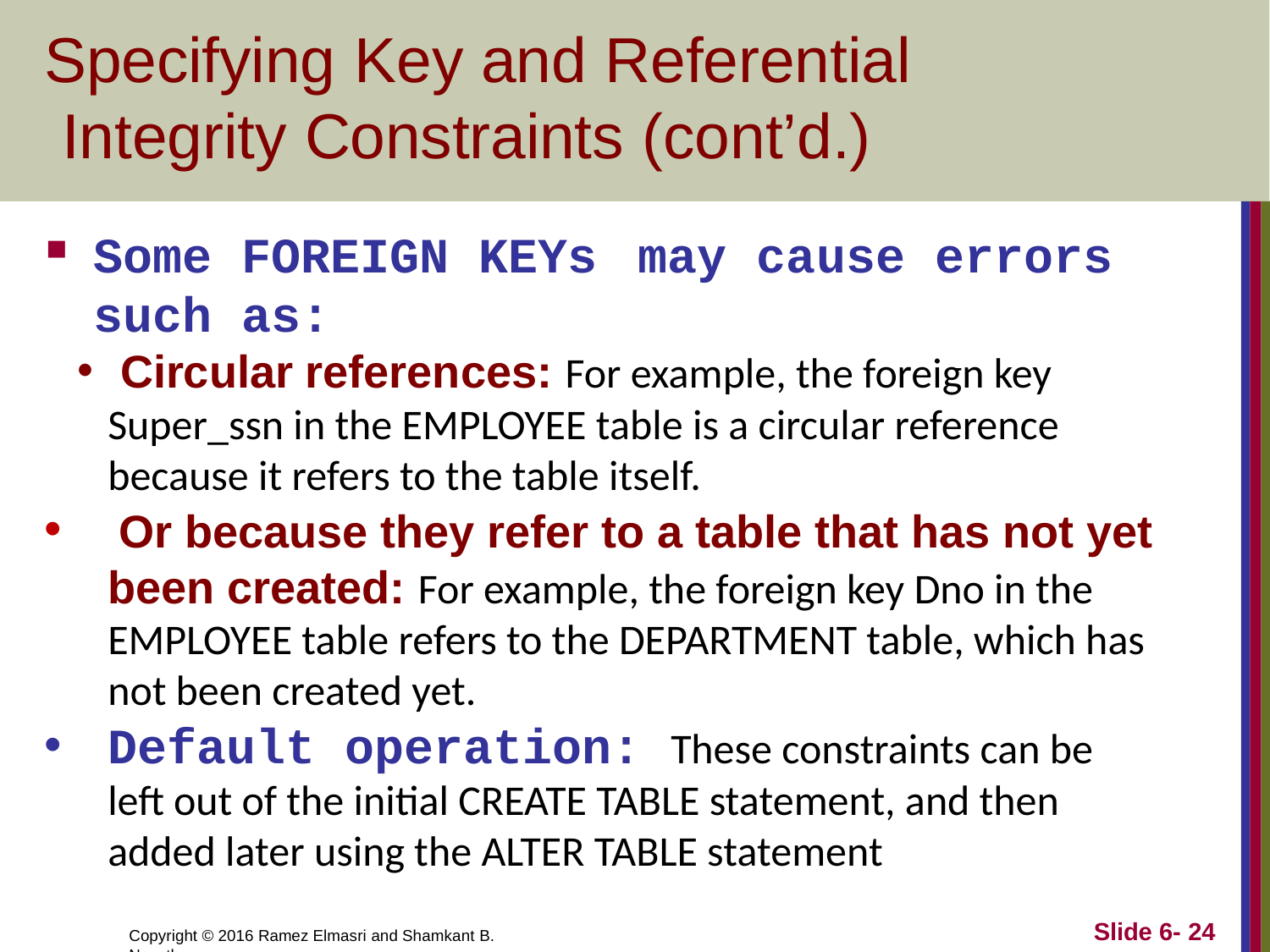

# Specifying Key and Referential  Integrity Constraints (cont’d.)
Some FOREIGN KEYs   may cause errors such as:
 Circular references: For example, the foreign key Super_ssn in the EMPLOYEE table is a circular reference because it refers to the table itself.
 Or because they refer to a table that has not yet been created: For example, the foreign key Dno in the EMPLOYEE table refers to the DEPARTMENT table, which has not been created yet.
Default operation: These constraints can be left out of the initial CREATE TABLE statement, and then added later using the ALTER TABLE statement

Slide 6- 24
Copyright © 2016 Ramez Elmasri and Shamkant B. Navathe